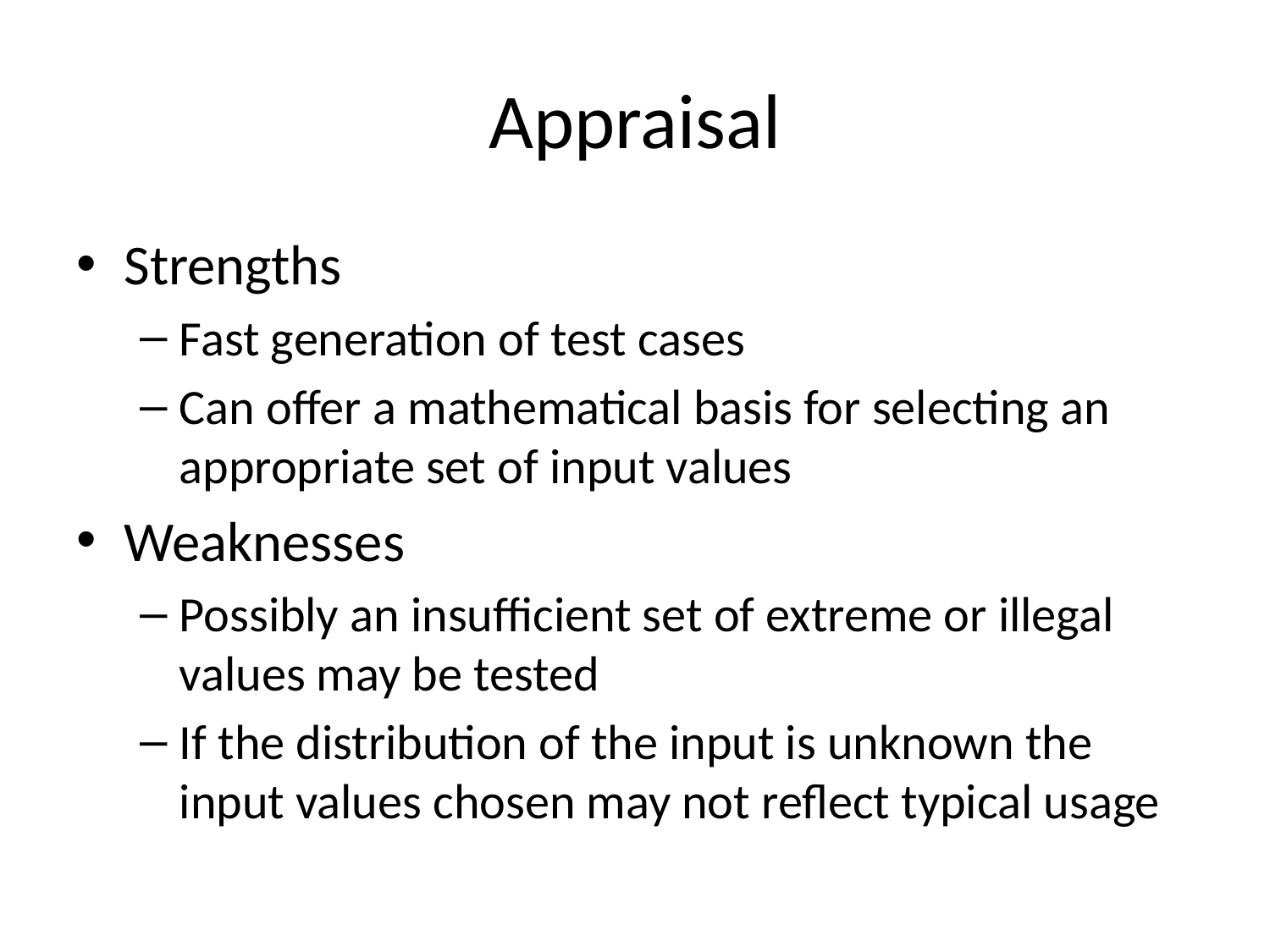

# Appraisal
Strengths
Fast generation of test cases
Can offer a mathematical basis for selecting an appropriate set of input values
Weaknesses
Possibly an insufficient set of extreme or illegal values may be tested
If the distribution of the input is unknown the input values chosen may not reflect typical usage